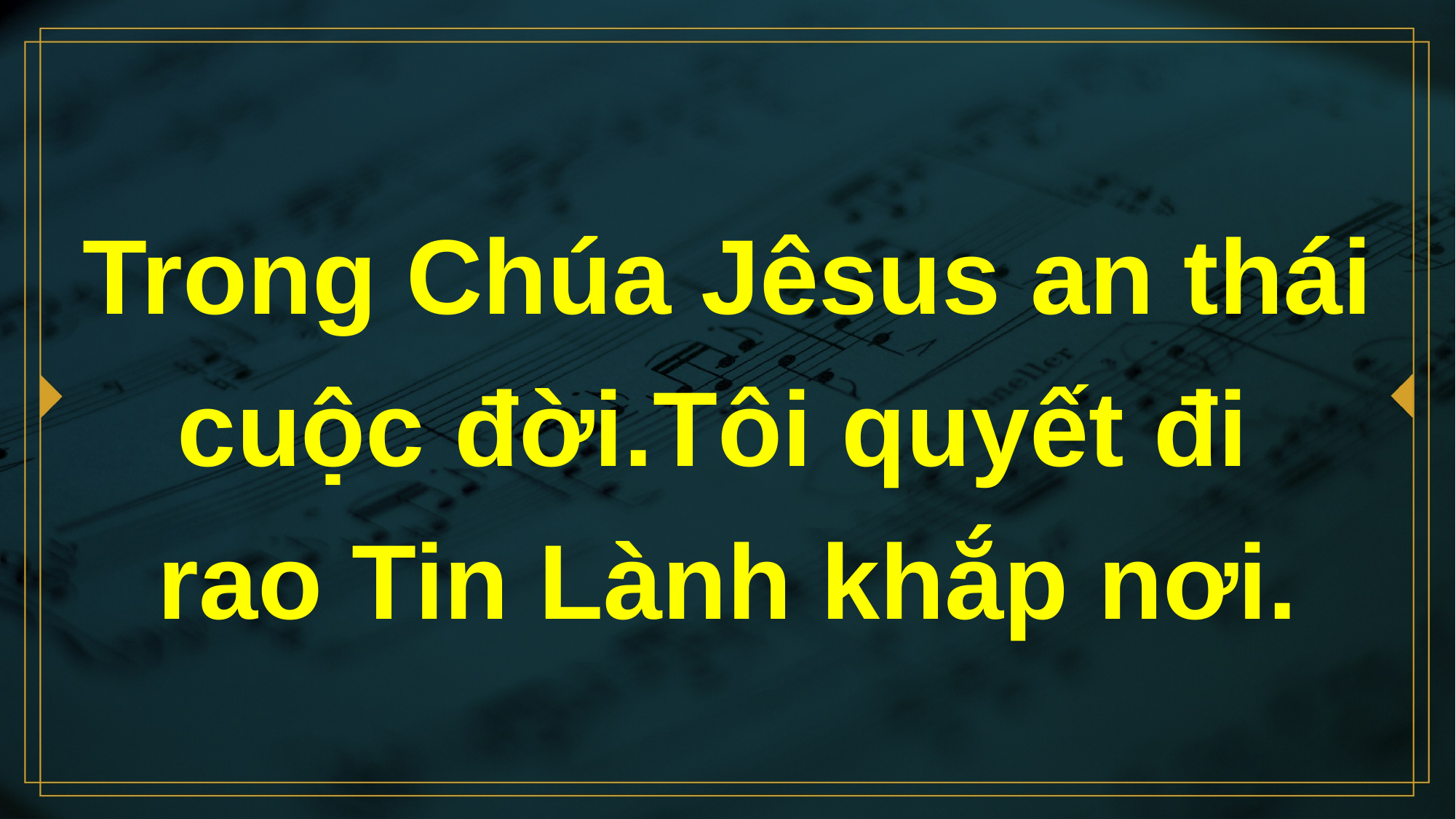

# Trong Chúa Jêsus an thái cuộc đời.Tôi quyết đi rao Tin Lành khắp nơi.